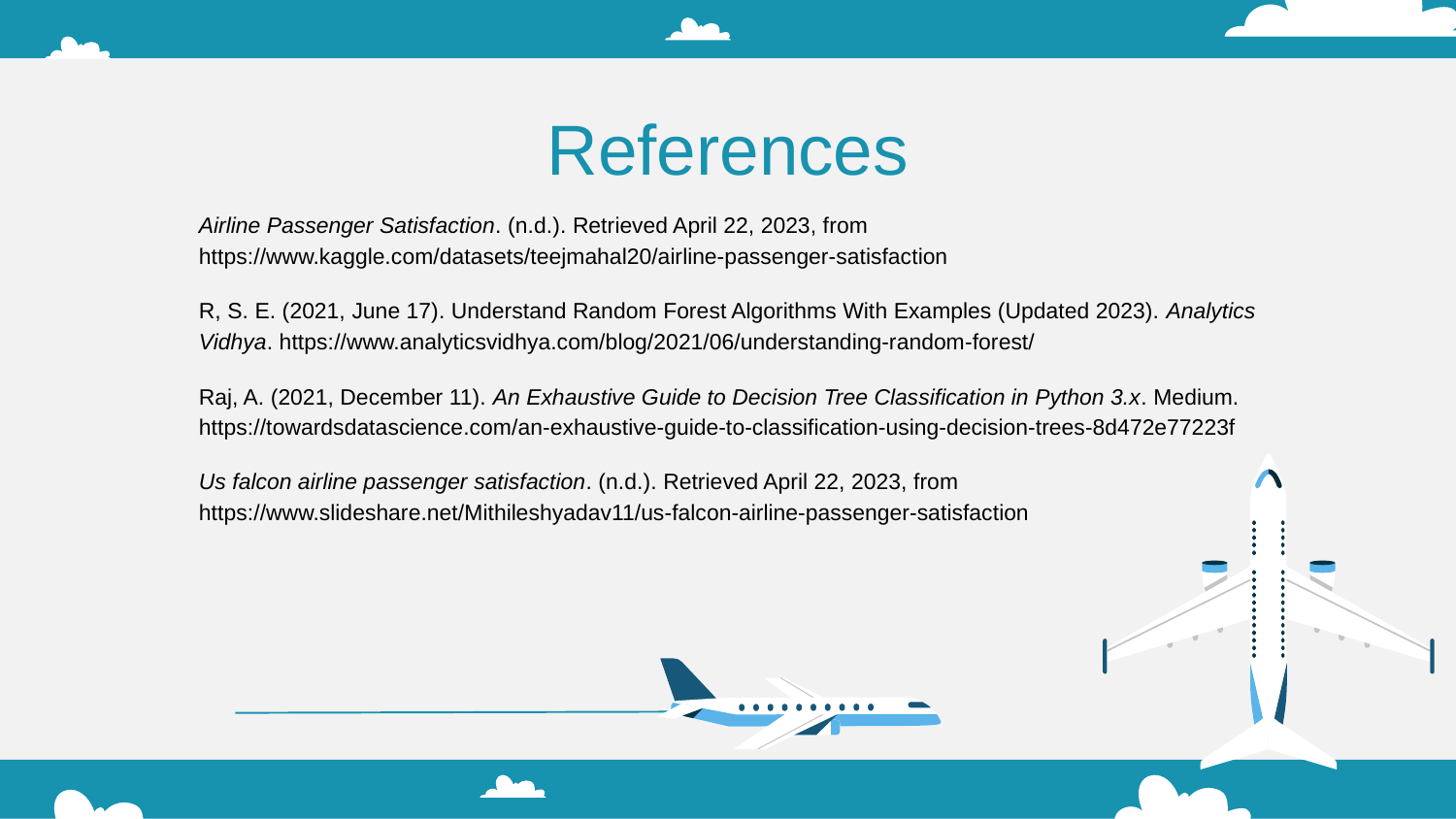

# References
Airline Passenger Satisfaction. (n.d.). Retrieved April 22, 2023, from https://www.kaggle.com/datasets/teejmahal20/airline-passenger-satisfaction
R, S. E. (2021, June 17). Understand Random Forest Algorithms With Examples (Updated 2023). Analytics Vidhya. https://www.analyticsvidhya.com/blog/2021/06/understanding-random-forest/
Raj, A. (2021, December 11). An Exhaustive Guide to Decision Tree Classification in Python 3.x. Medium. https://towardsdatascience.com/an-exhaustive-guide-to-classification-using-decision-trees-8d472e77223f
Us falcon airline passenger satisfaction. (n.d.). Retrieved April 22, 2023, from https://www.slideshare.net/Mithileshyadav11/us-falcon-airline-passenger-satisfaction